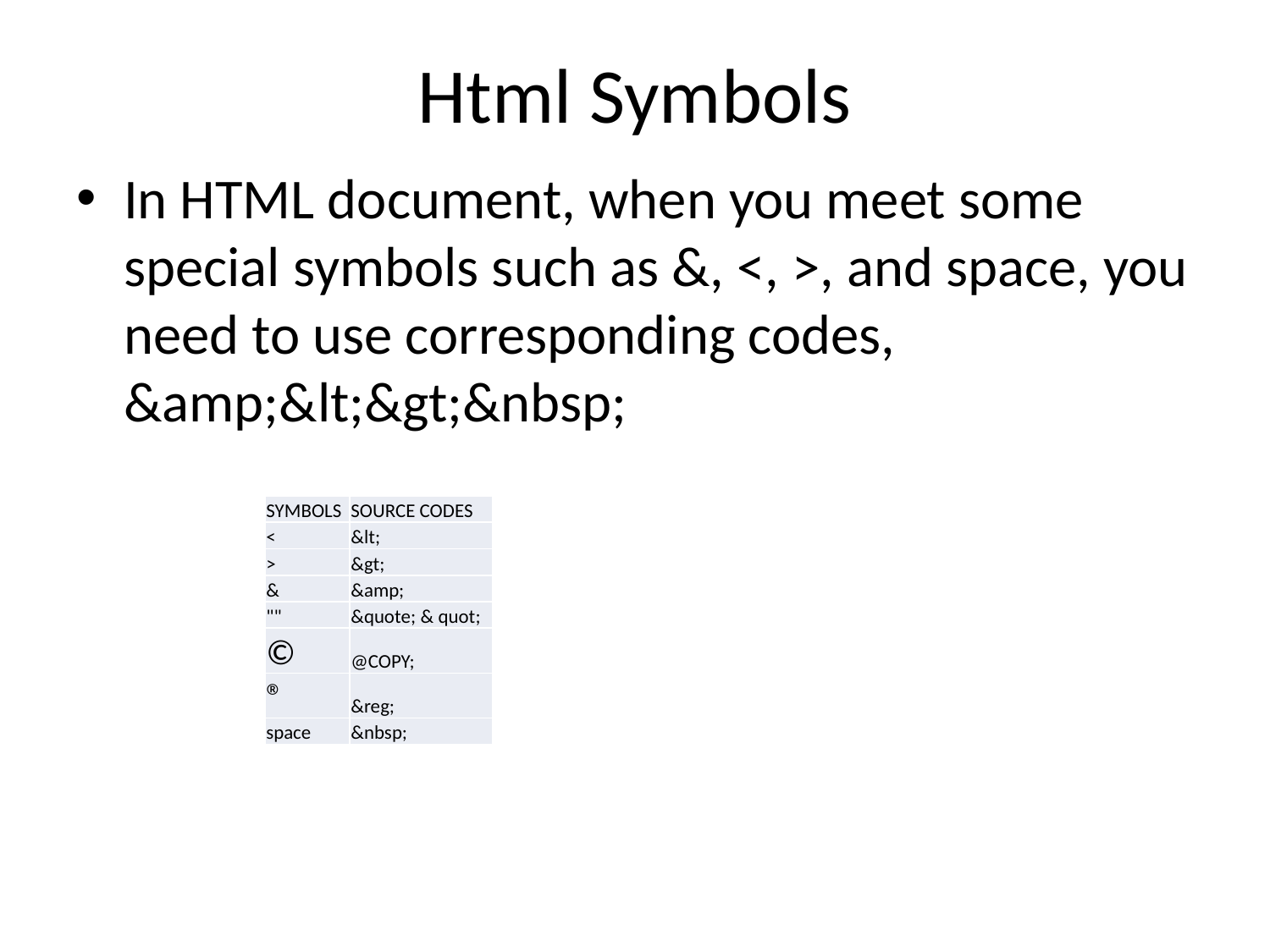

# Html Symbols
In HTML document, when you meet some special symbols such as &, <, >, and space, you need to use corresponding codes, &amp;&lt;&gt;&nbsp;

| SYMBOLS | SOURCE CODES |
| --- | --- |
| < | &lt; |
| > | &gt; |
| & | &amp; |
| "" | &quote; & quot; |
| © | @COPY; |
| ® | &reg; |
| space | &nbsp; |